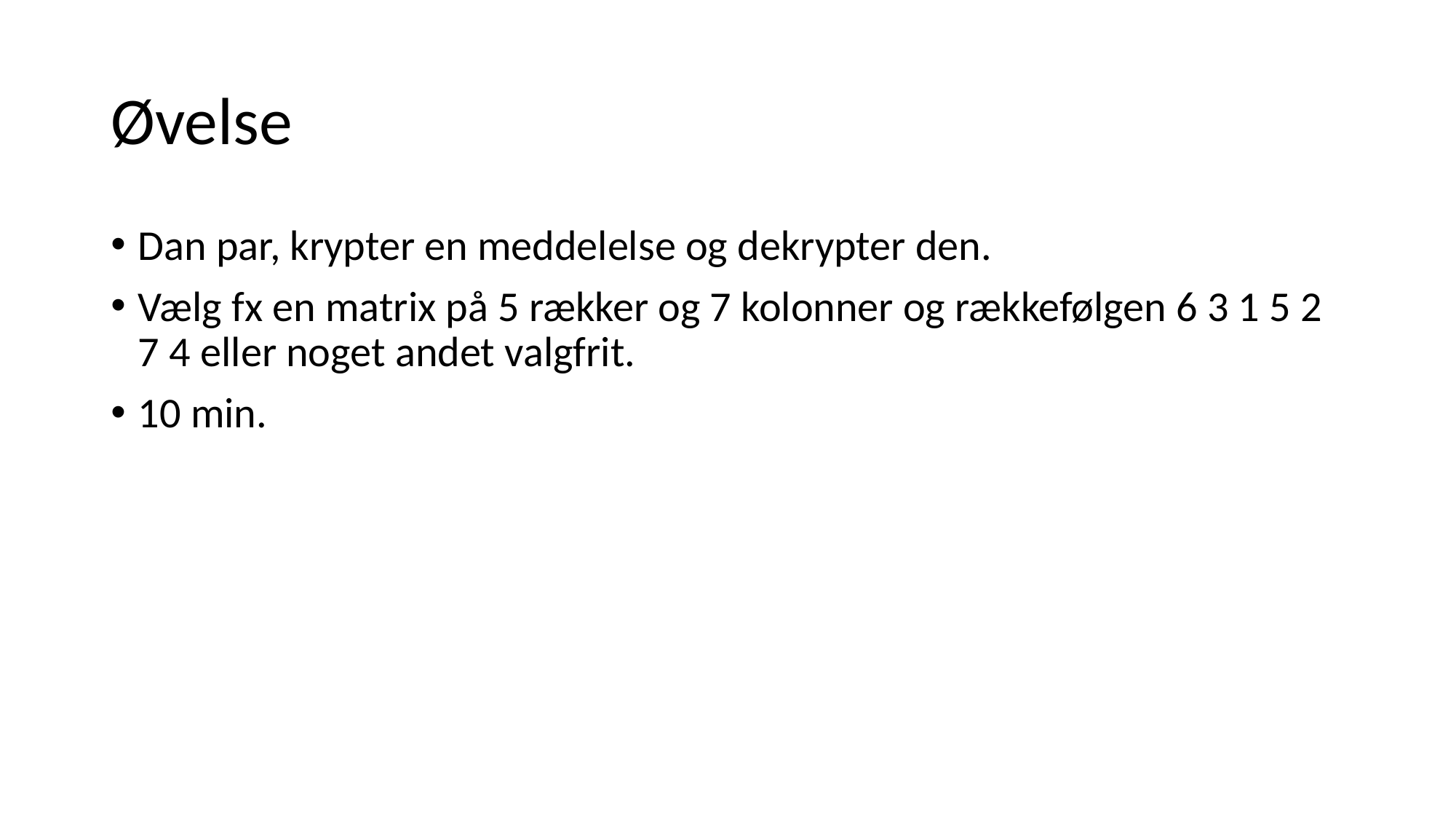

# Øvelse
Dan par, krypter en meddelelse og dekrypter den.
Vælg fx en matrix på 5 rækker og 7 kolonner og rækkefølgen 6 3 1 5 2 7 4 eller noget andet valgfrit.
10 min.